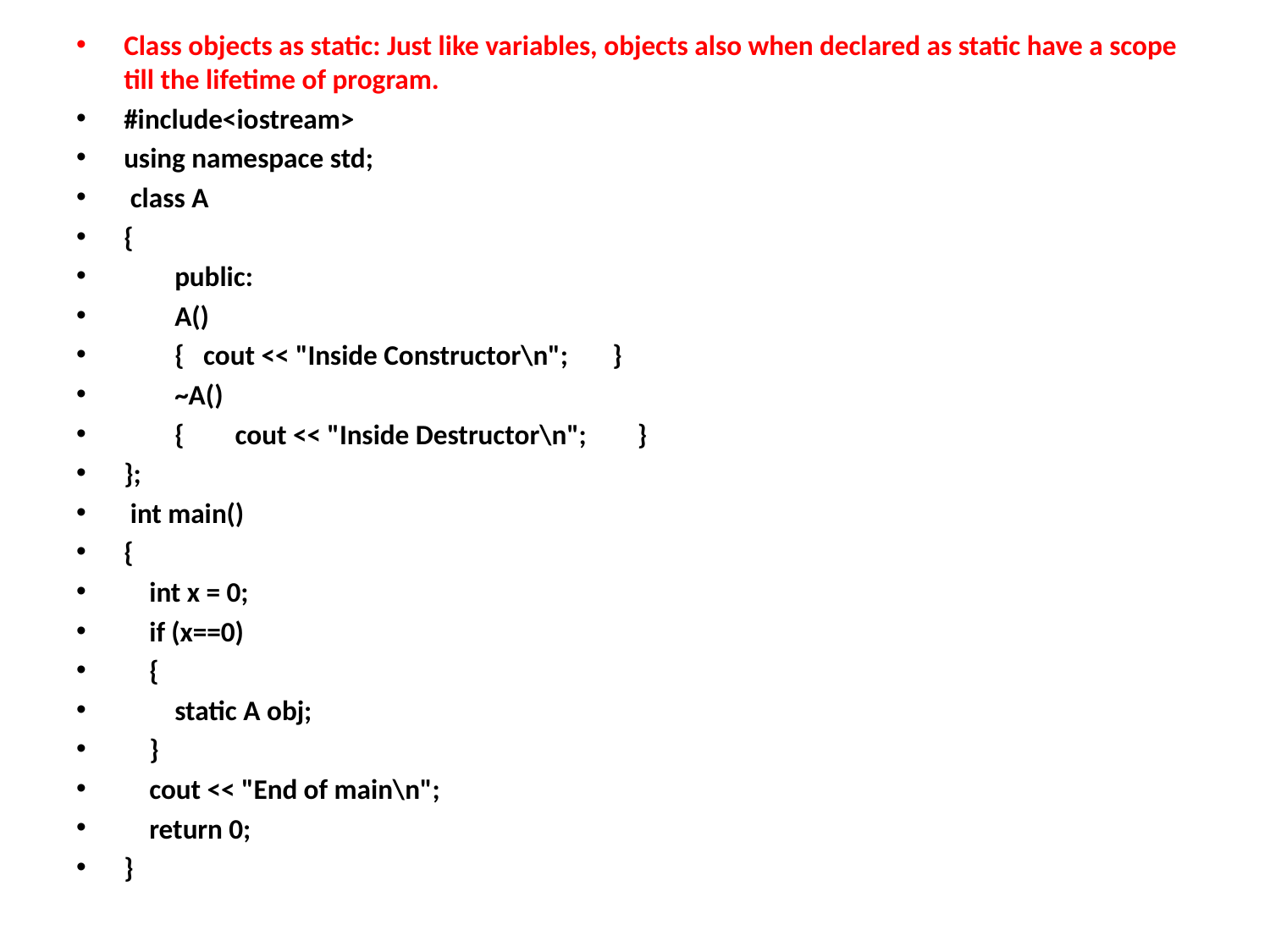

Class objects as static: Just like variables, objects also when declared as static have a scope till the lifetime of program.
#include<iostream>
using namespace std;
 class A
{
        public:
        A()
        {   cout << "Inside Constructor\n";       }
        ~A()
        {        cout << "Inside Destructor\n";        }
};
 int main()
{
    int x = 0;
    if (x==0)
    {
        static A obj;
    }
    cout << "End of main\n";
    return 0;
}